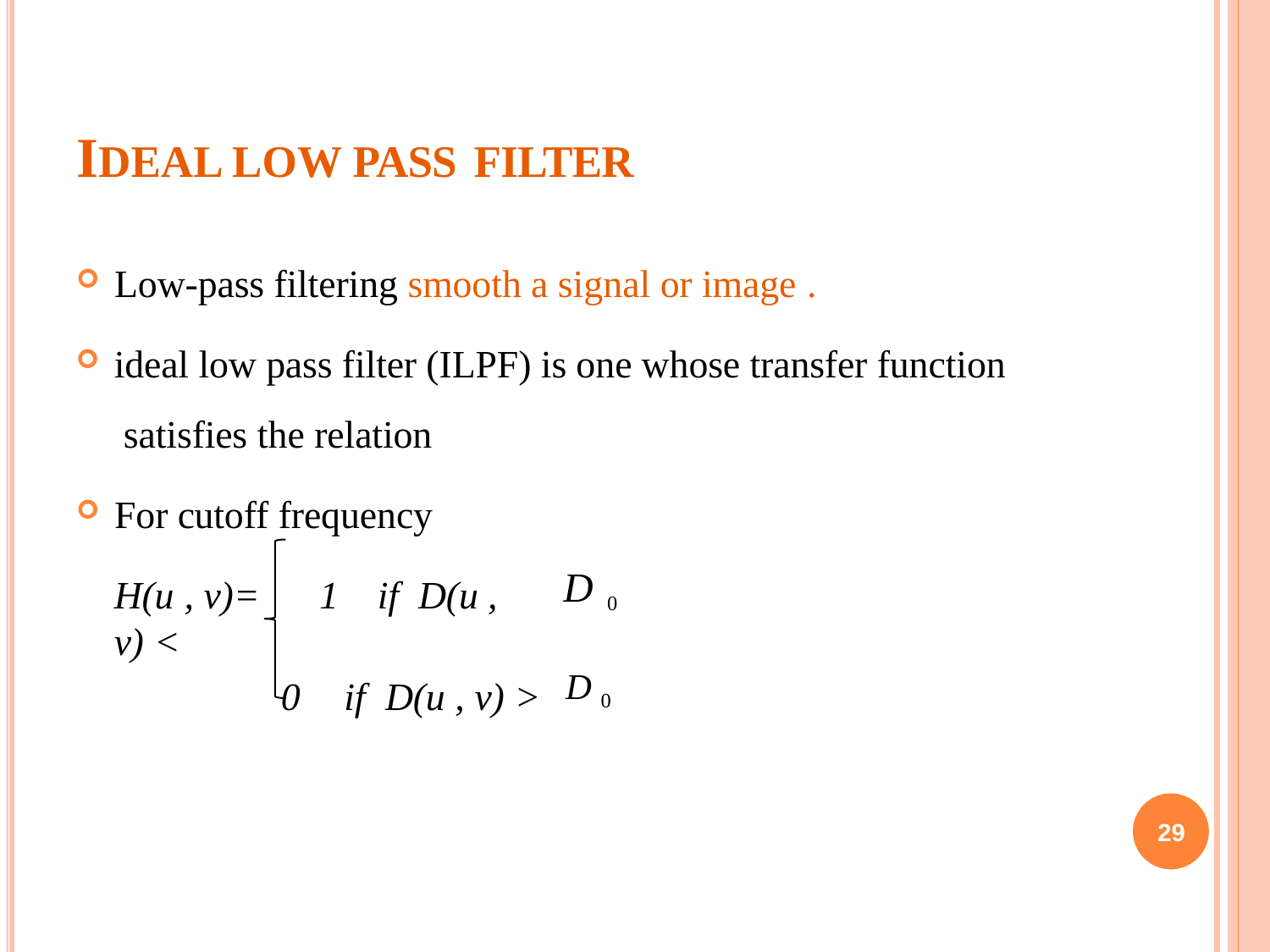

# IDEAL LOW PASS FILTER
Low-pass filtering smooth a signal or image .
ideal low pass filter (ILPF) is one whose transfer function  satisfies the relation
For cutoff frequency
H(u , v)=	1	if	D(u , v) <

D0
0	if	D(u , v) >	D0
29